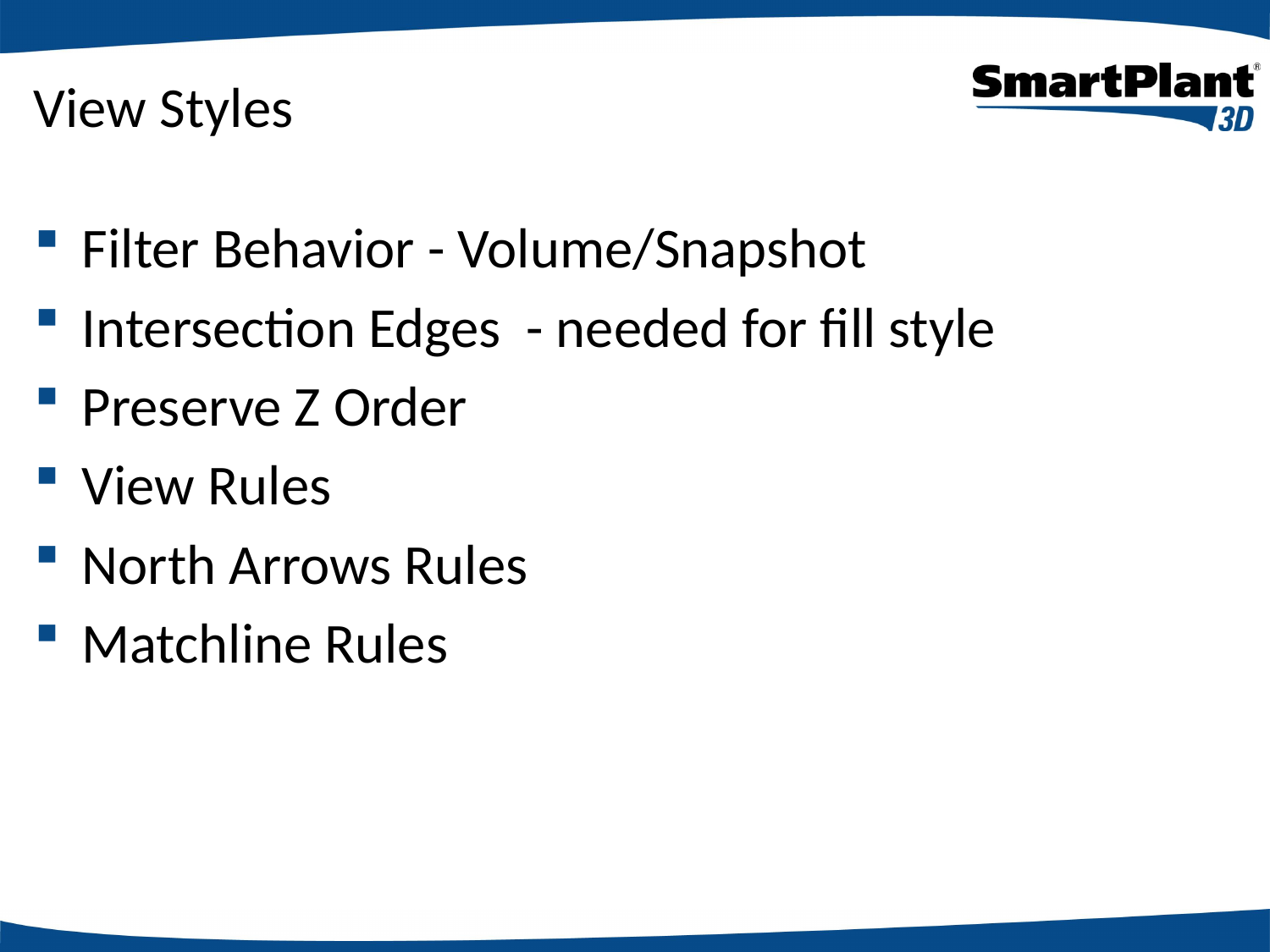

# View Styles
Filter Behavior - Volume/Snapshot
Intersection Edges  - needed for fill style
Preserve Z Order
View Rules
North Arrows Rules
Matchline Rules